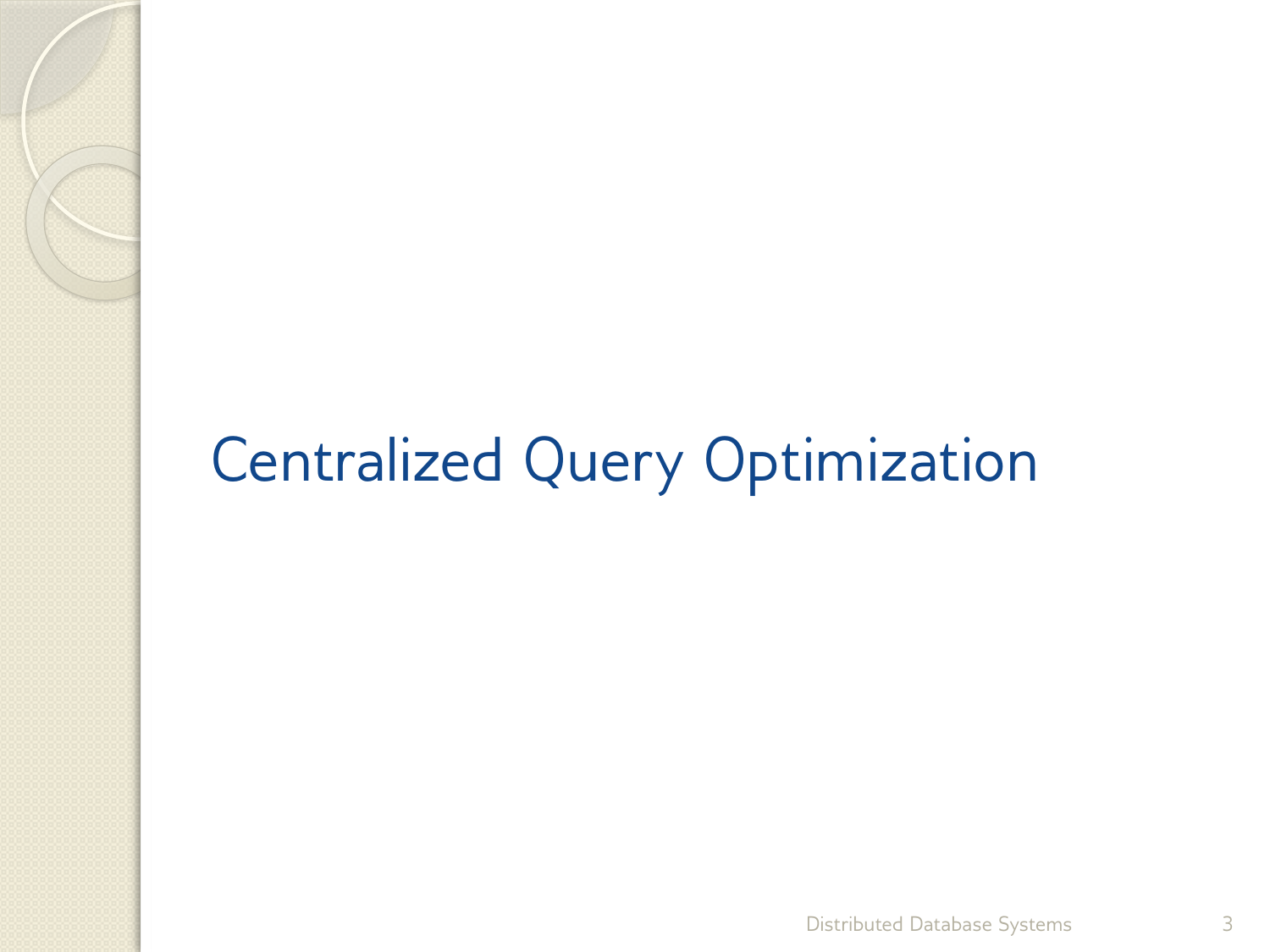

# Centralized Query Optimization
Distributed Database Systems
3